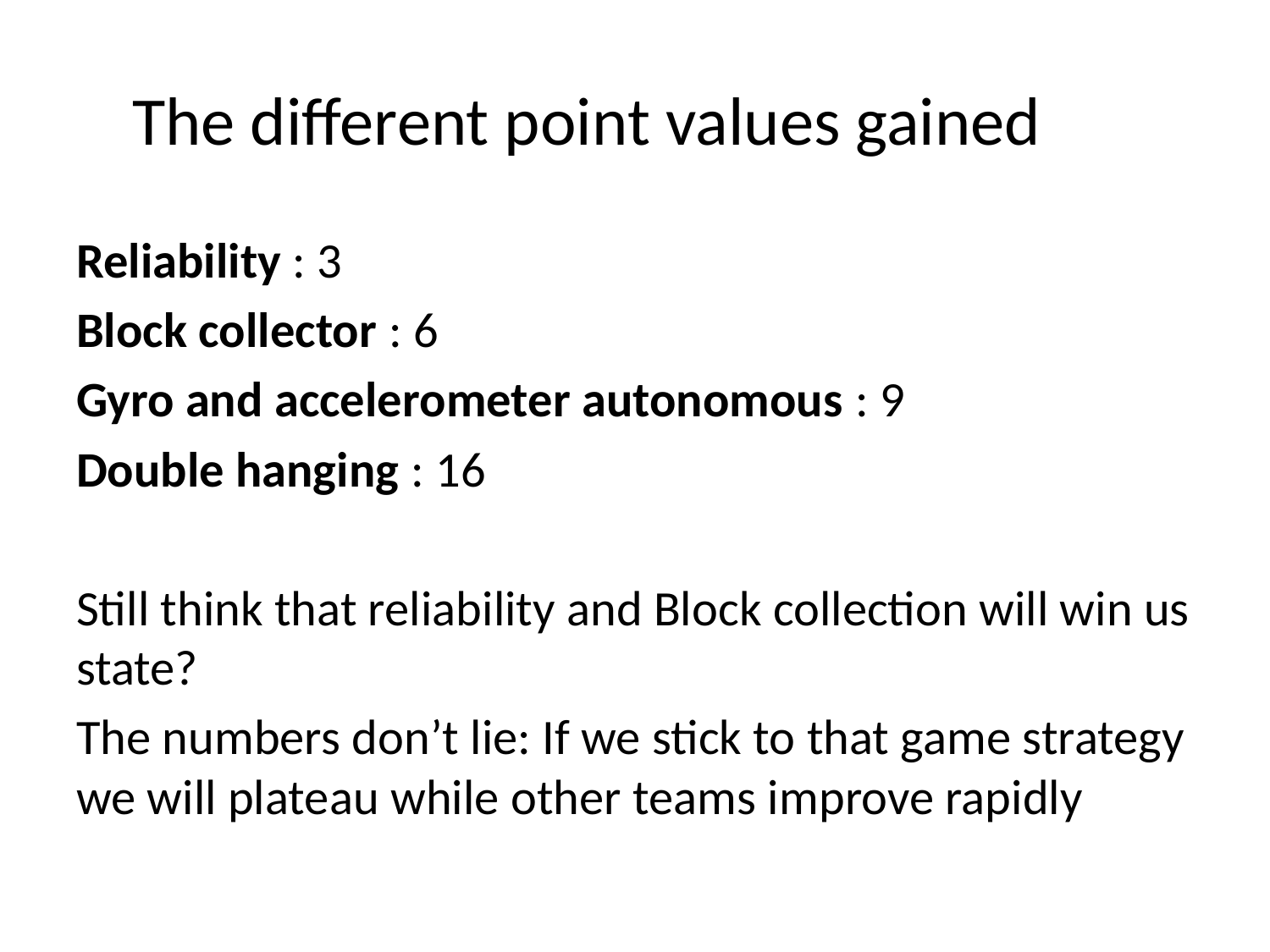

# The different point values gained
Reliability : 3
Block collector : 6
Gyro and accelerometer autonomous : 9
Double hanging : 16

Still think that reliability and Block collection will win us state?
The numbers don’t lie: If we stick to that game strategy we will plateau while other teams improve rapidly